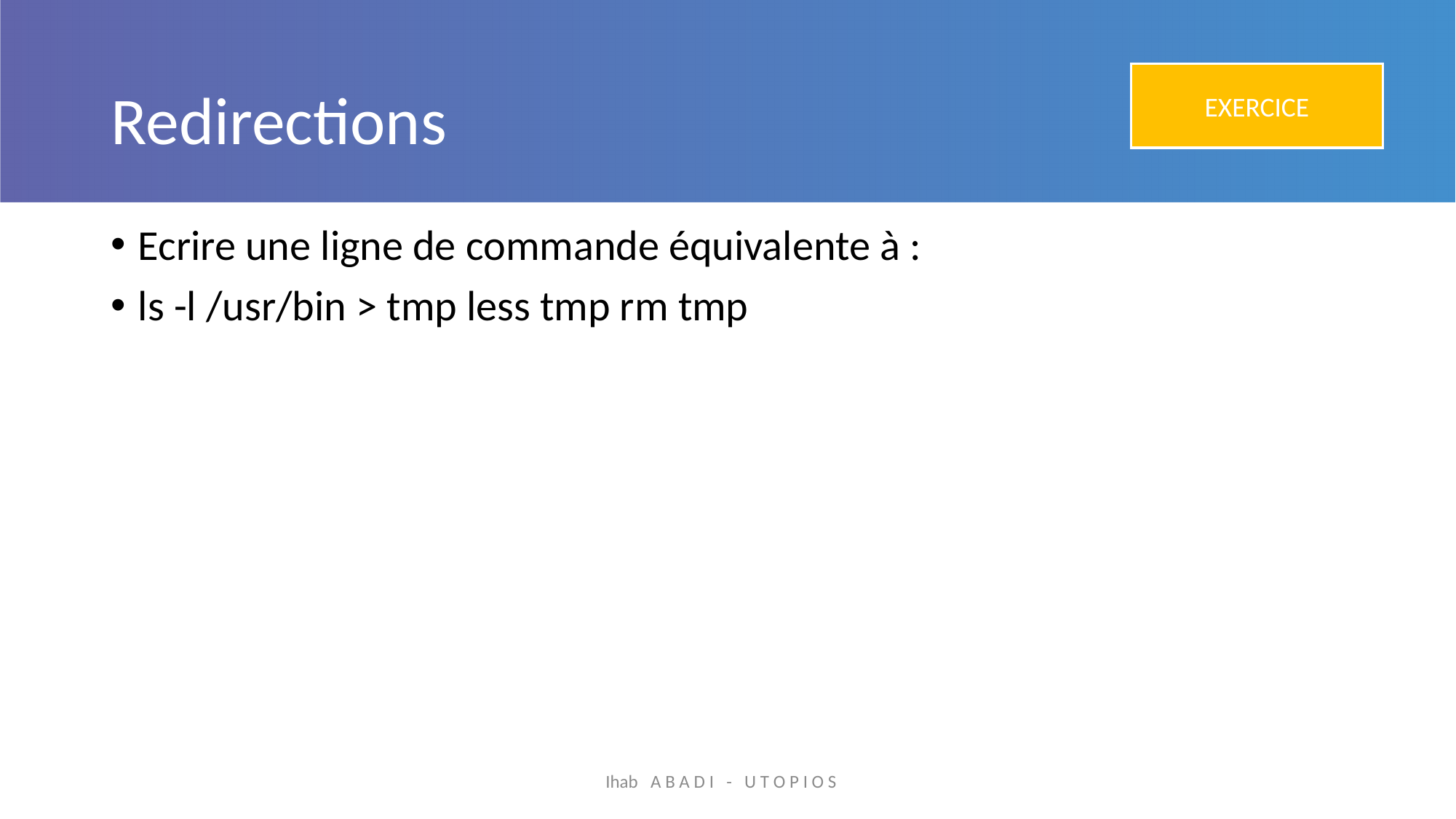

# Redirections
EXERCICE
Ecrire une ligne de commande équivalente à :
ls -l /usr/bin > tmp less tmp rm tmp

Ihab   A B A D I   -   U T O P I O S